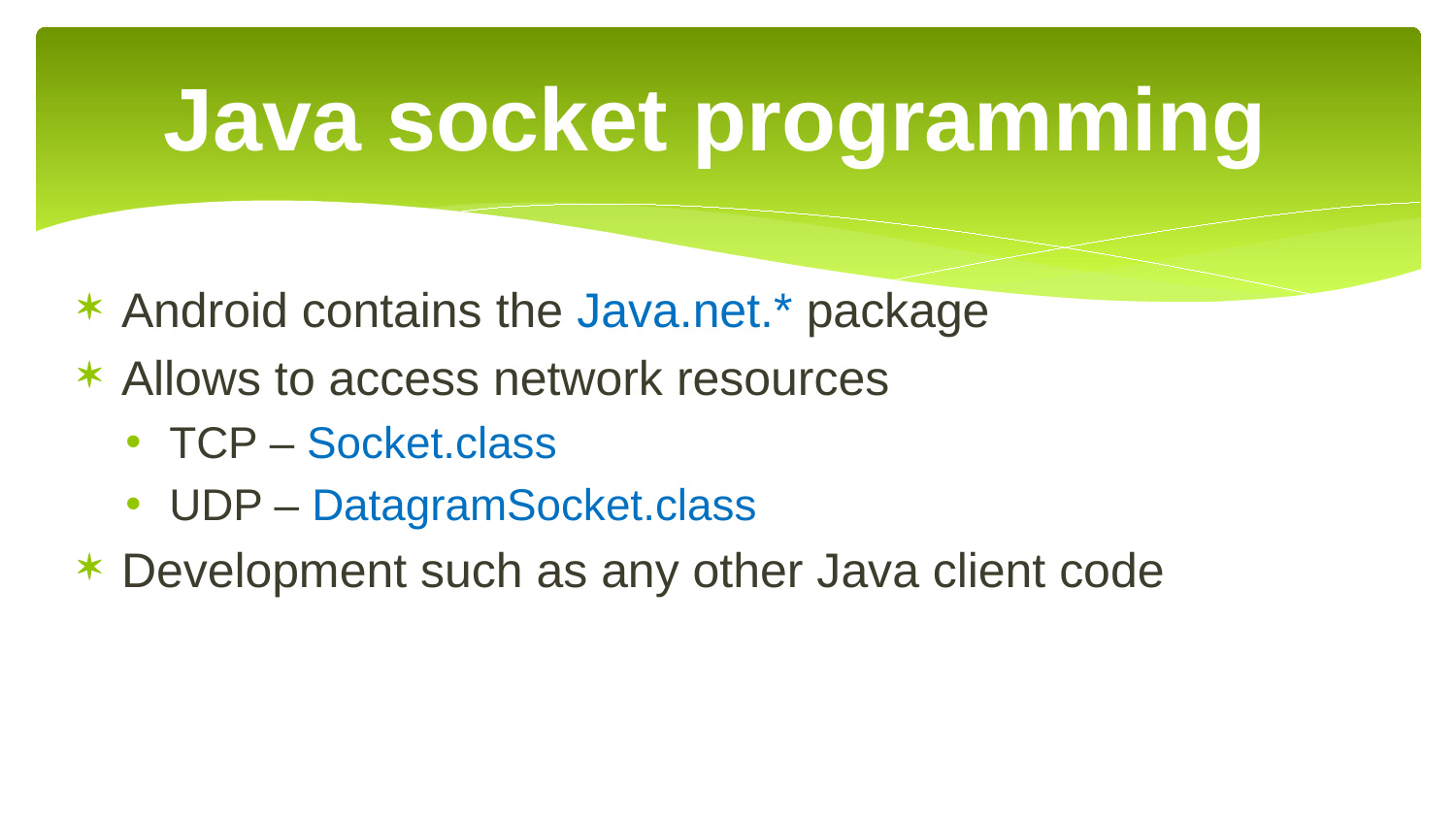

# Java socket programming
Android contains the Java.net.* package
Allows to access network resources
TCP – Socket.class
UDP – DatagramSocket.class
Development such as any other Java client code